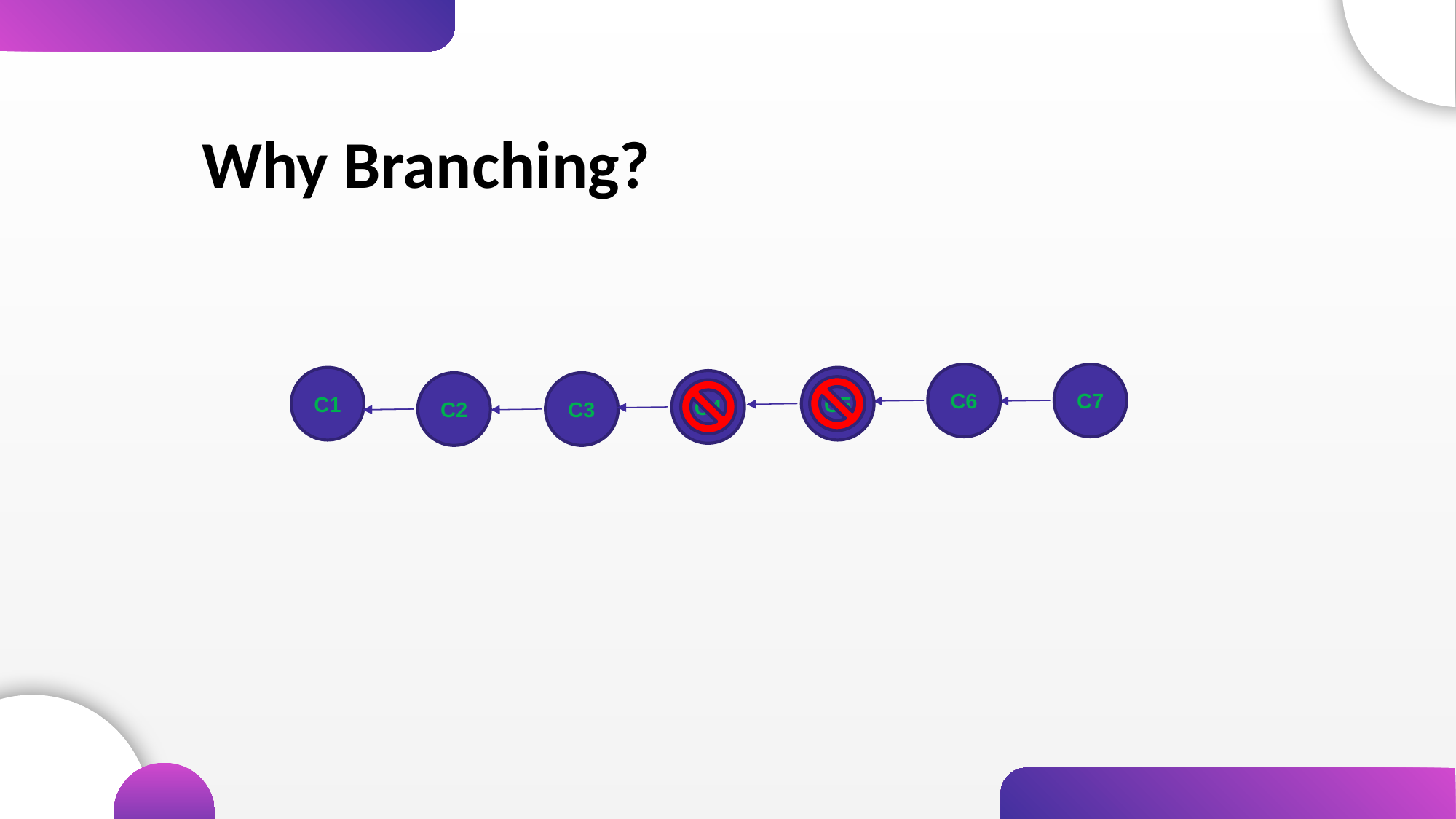

Why Branching?

C7
C6
C5

C1
C4

C3
C2